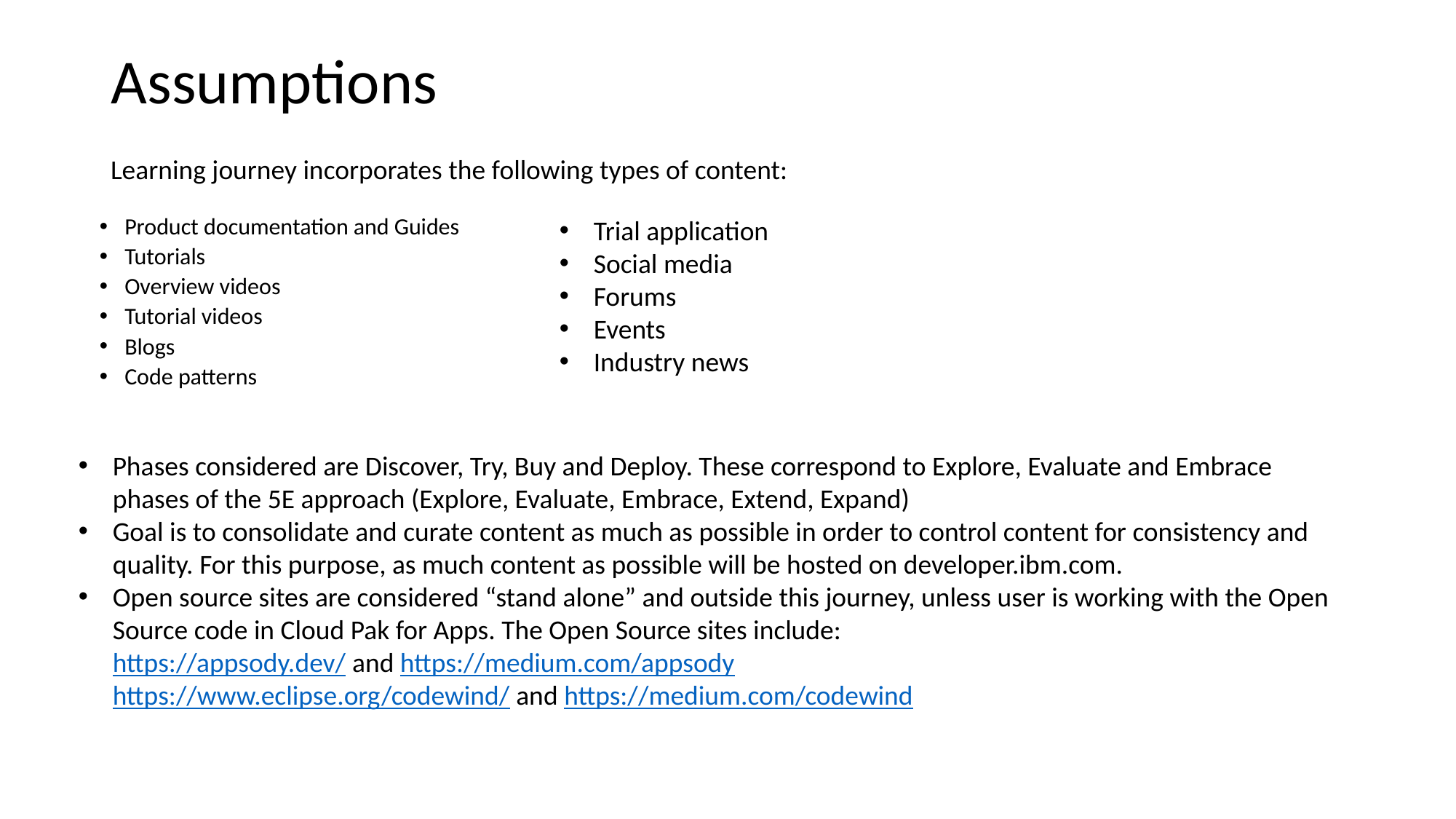

# Assumptions
Learning journey incorporates the following types of content:

Trial application
Social media
Forums
Events
Industry news

Product documentation and Guides
Tutorials
Overview videos
Tutorial videos
Blogs
Code patterns

Phases considered are Discover, Try, Buy and Deploy. These correspond to Explore, Evaluate and Embrace phases of the 5E approach (Explore, Evaluate, Embrace, Extend, Expand)
Goal is to consolidate and curate content as much as possible in order to control content for consistency and quality. For this purpose, as much content as possible will be hosted on developer.ibm.com.
Open source sites are considered “stand alone” and outside this journey, unless user is working with the Open Source code in Cloud Pak for Apps. The Open Source sites include:
https://appsody.dev/ and https://medium.com/appsody
https://www.eclipse.org/codewind/ and https://medium.com/codewind